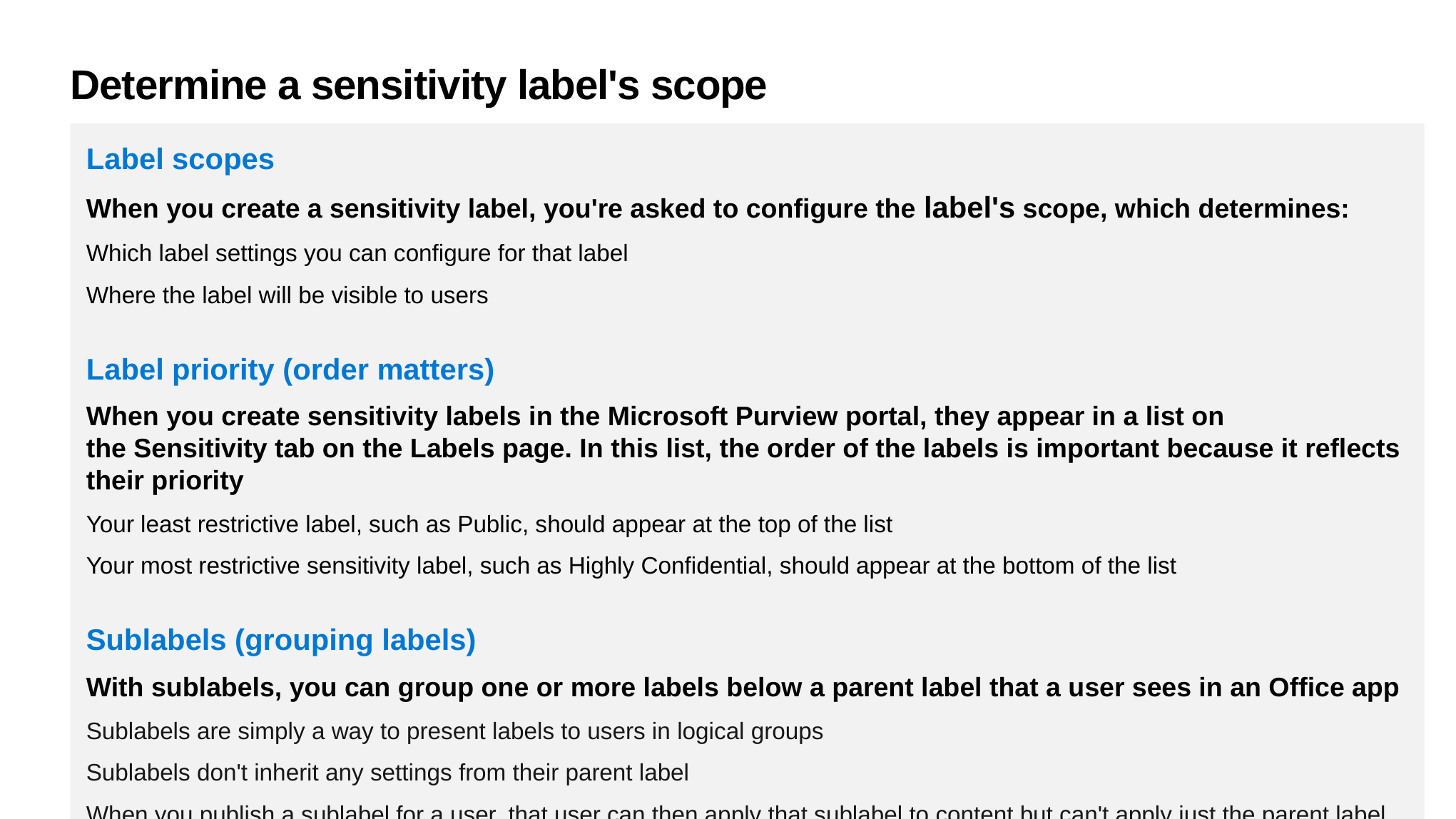

# Determine a sensitivity label's scope
Label scopes
When you create a sensitivity label, you're asked to configure the label's scope, which determines:
Which label settings you can configure for that label
Where the label will be visible to users
Label priority (order matters)
When you create sensitivity labels in the Microsoft Purview portal, they appear in a list on the Sensitivity tab on the Labels page. In this list, the order of the labels is important because it reflects their priority
Your least restrictive label, such as Public, should appear at the top of the list
Your most restrictive sensitivity label, such as Highly Confidential, should appear at the bottom of the list
Sublabels (grouping labels)
With sublabels, you can group one or more labels below a parent label that a user sees in an Office app
Sublabels are simply a way to present labels to users in logical groups
Sublabels don't inherit any settings from their parent label
When you publish a sublabel for a user, that user can then apply that sublabel to content but can't apply just the parent label